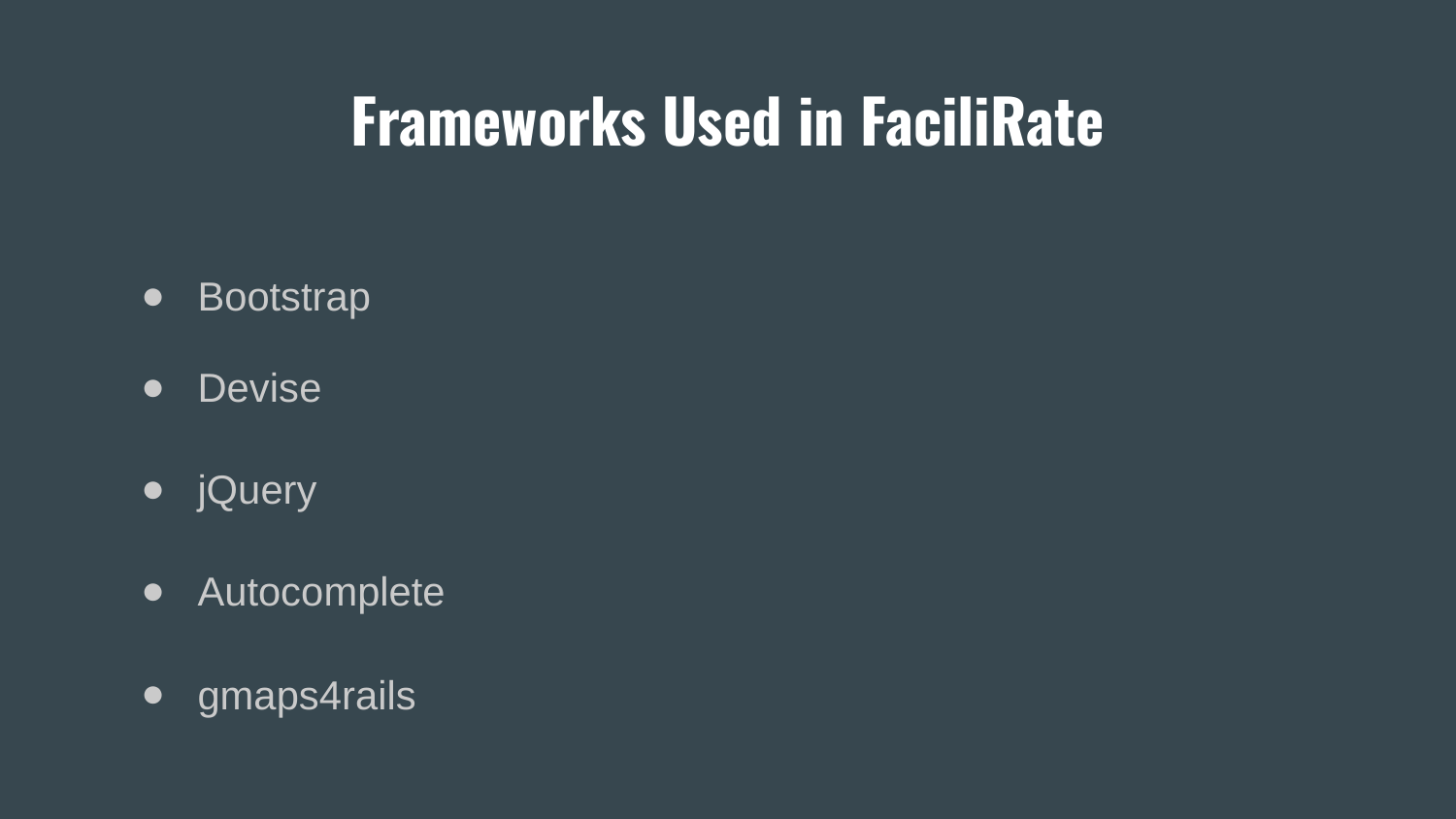

# Frameworks Used in FaciliRate
Bootstrap
Devise
jQuery
Autocomplete
gmaps4rails